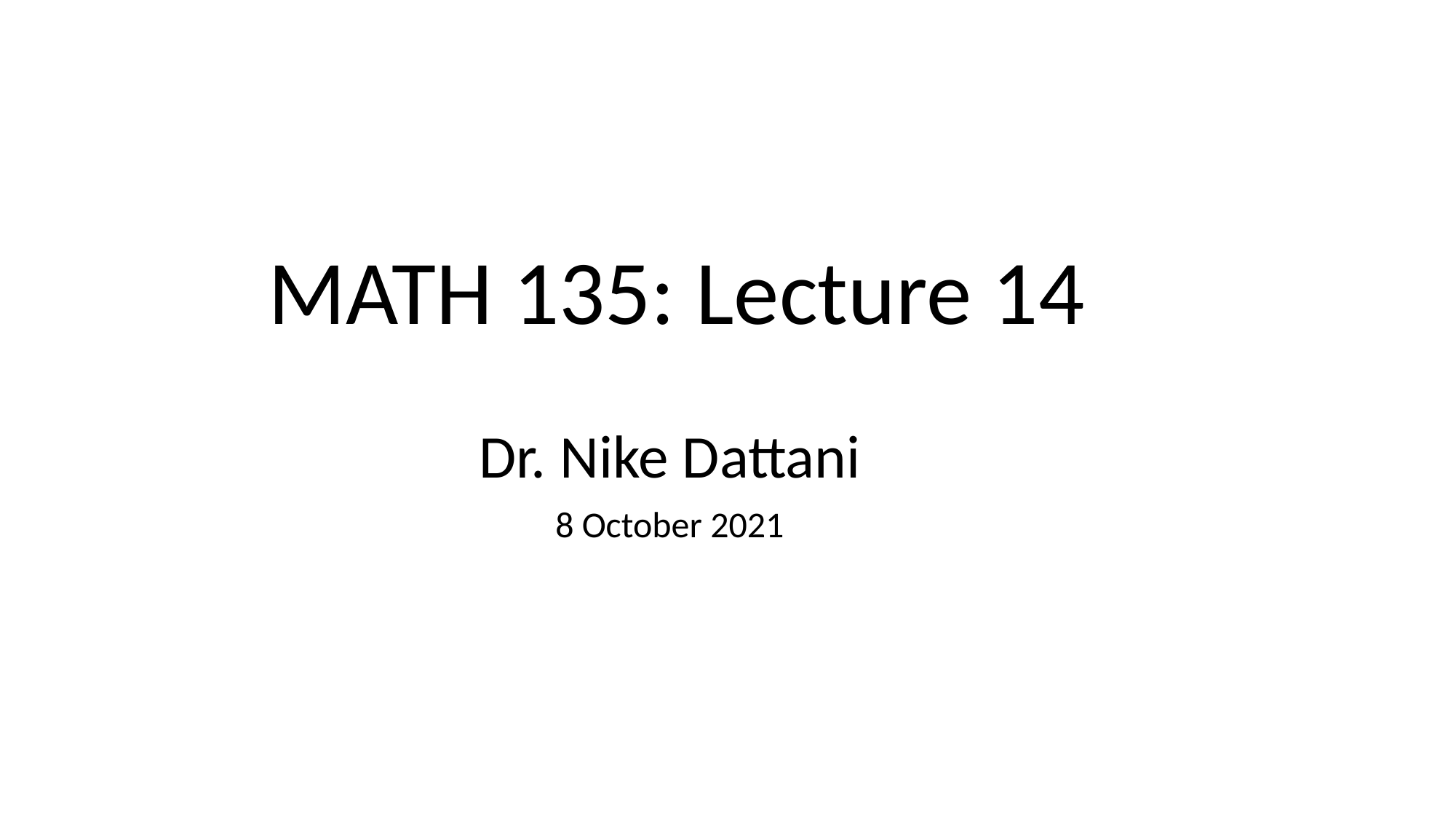

# MATH 135: Lecture 14
Dr. Nike Dattani
8 October 2021